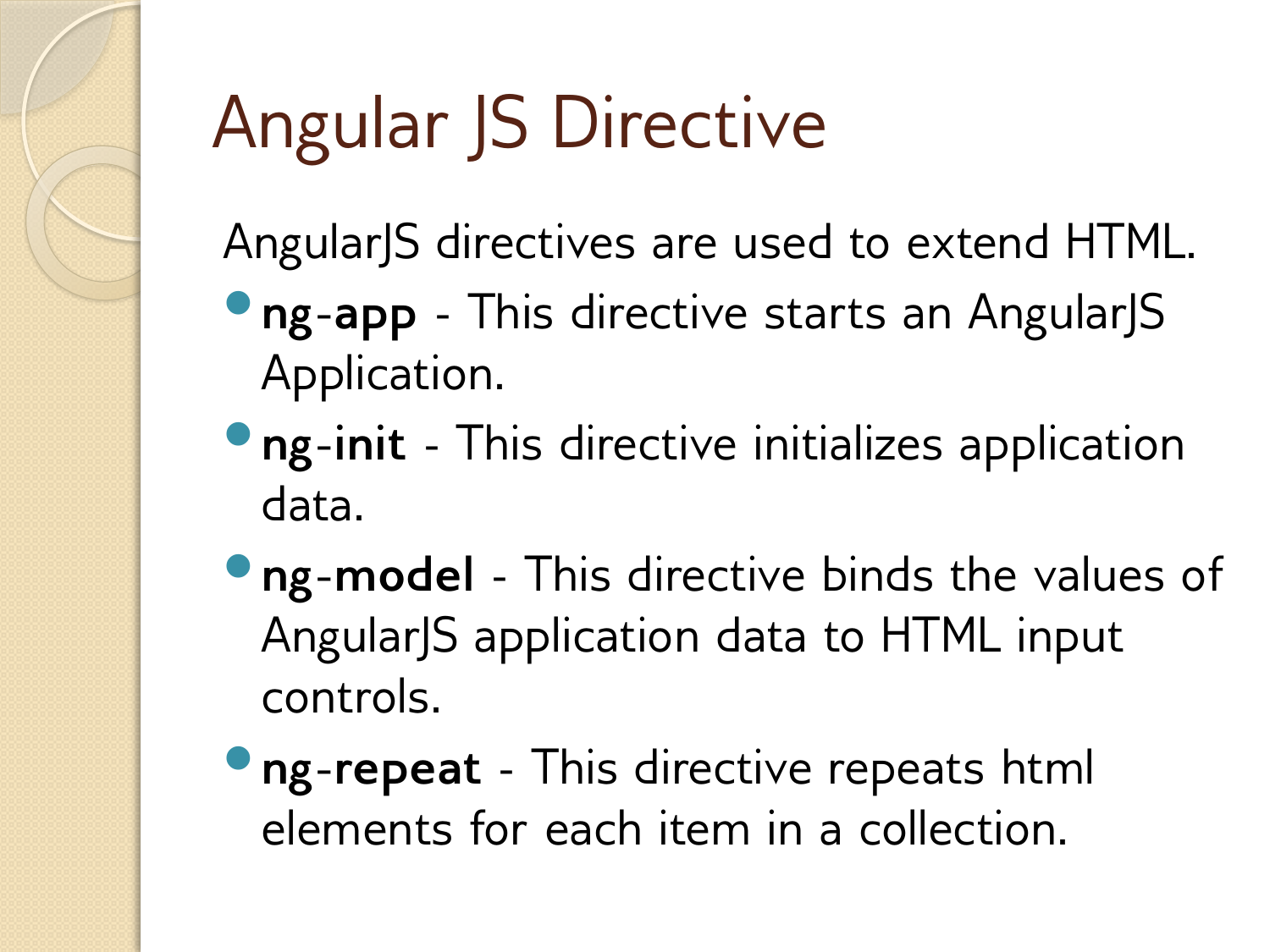

# Angular JS Directive
AngularJS directives are used to extend HTML.
ng-app − This directive starts an AngularJS Application.
ng-init − This directive initializes application data.
ng-model − This directive binds the values of AngularJS application data to HTML input controls.
ng-repeat − This directive repeats html elements for each item in a collection.